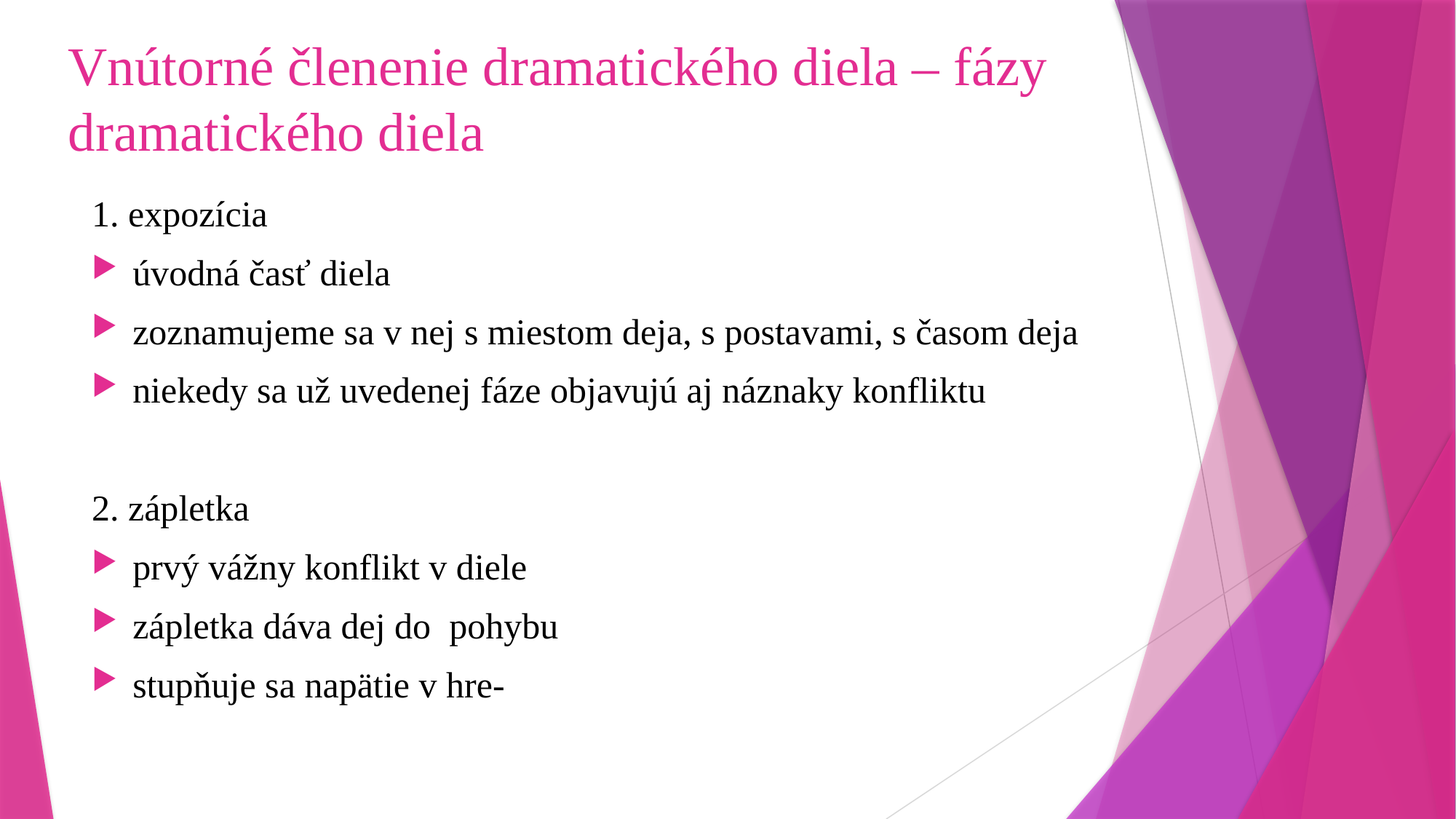

# Vnútorné členenie dramatického diela – fázy dramatického diela
1. expozícia
úvodná časť diela
zoznamujeme sa v nej s miestom deja, s postavami, s časom deja
niekedy sa už uvedenej fáze objavujú aj náznaky konfliktu

2. zápletka
prvý vážny konflikt v diele
zápletka dáva dej do  pohybu
stupňuje sa napätie v hre-